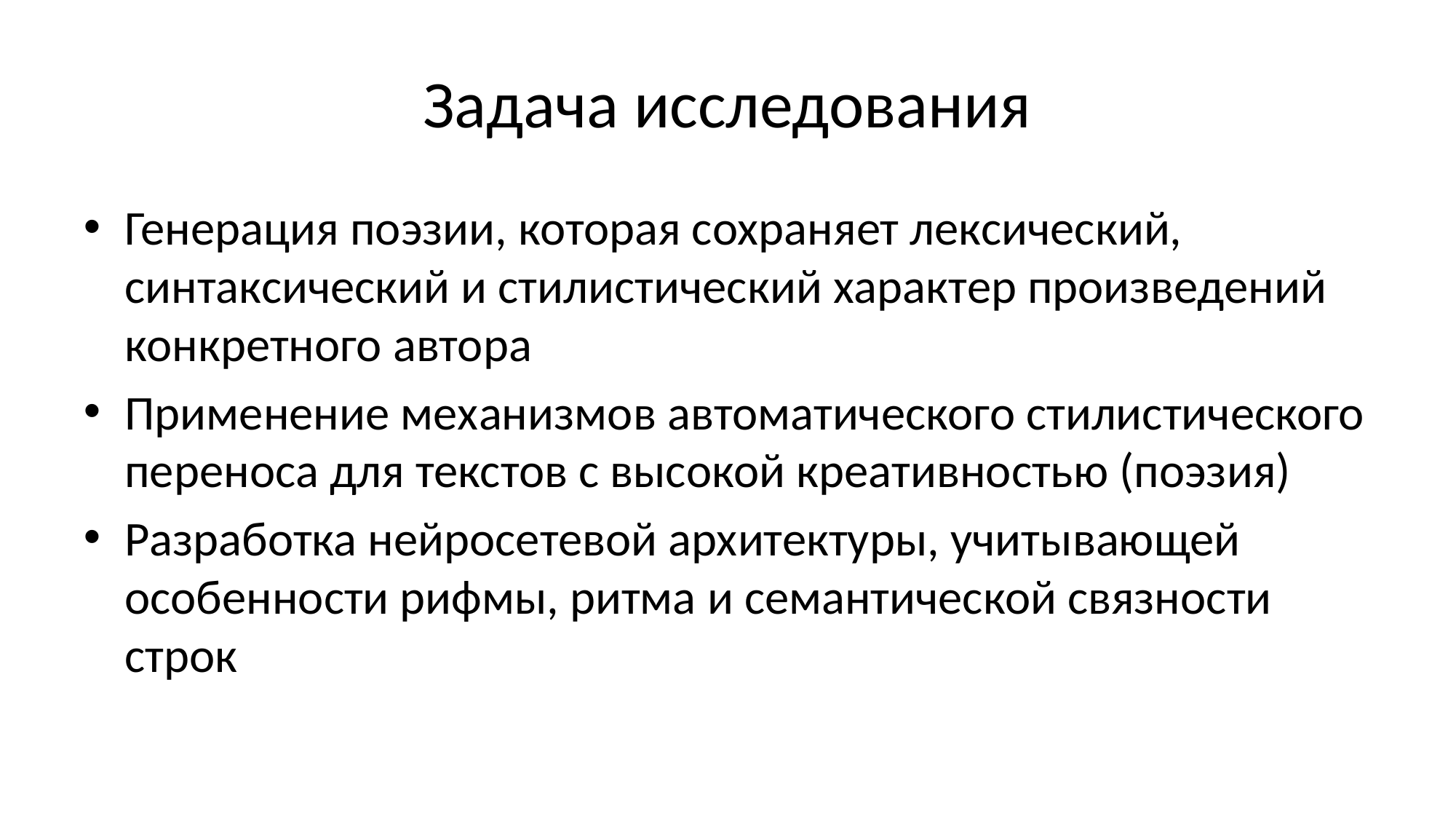

# Задача исследования
Генерация поэзии, которая сохраняет лексический, синтаксический и стилистический характер произведений конкретного автора
Применение механизмов автоматического стилистического переноса для текстов с высокой креативностью (поэзия)
Разработка нейросетевой архитектуры, учитывающей особенности рифмы, ритма и семантической связности строк